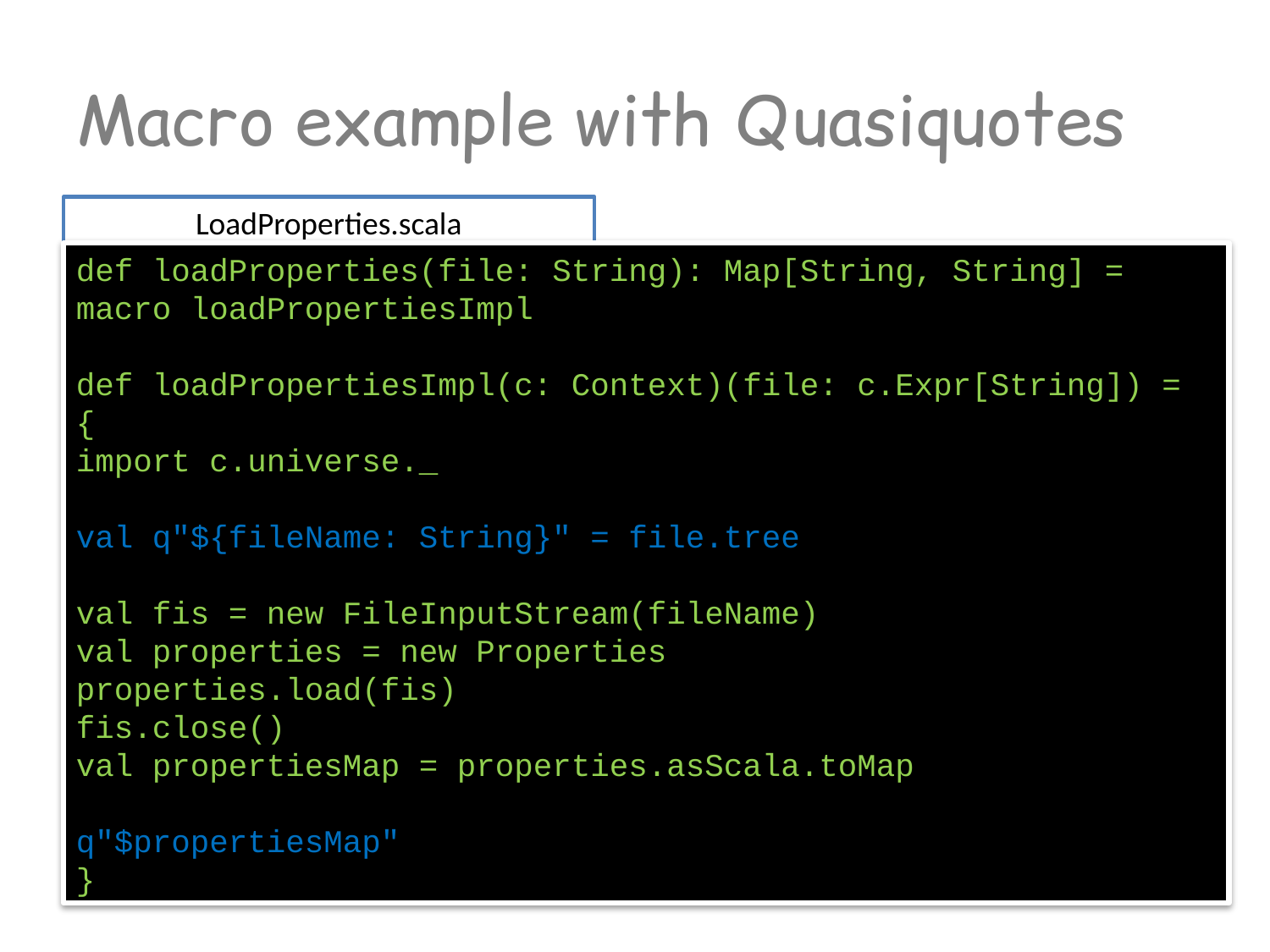

# Macro example with Quasiquotes
LoadProperties.scala
def loadProperties(file: String): Map[String, String] = macro loadPropertiesImpl

def loadPropertiesImpl(c: Context)(file: c.Expr[String]) = {
import c.universe._

val q"${fileName: String}" = file.tree

val fis = new FileInputStream(fileName)
val properties = new Properties
properties.load(fis)
fis.close()
val propertiesMap = properties.asScala.toMap

q"$propertiesMap"
}